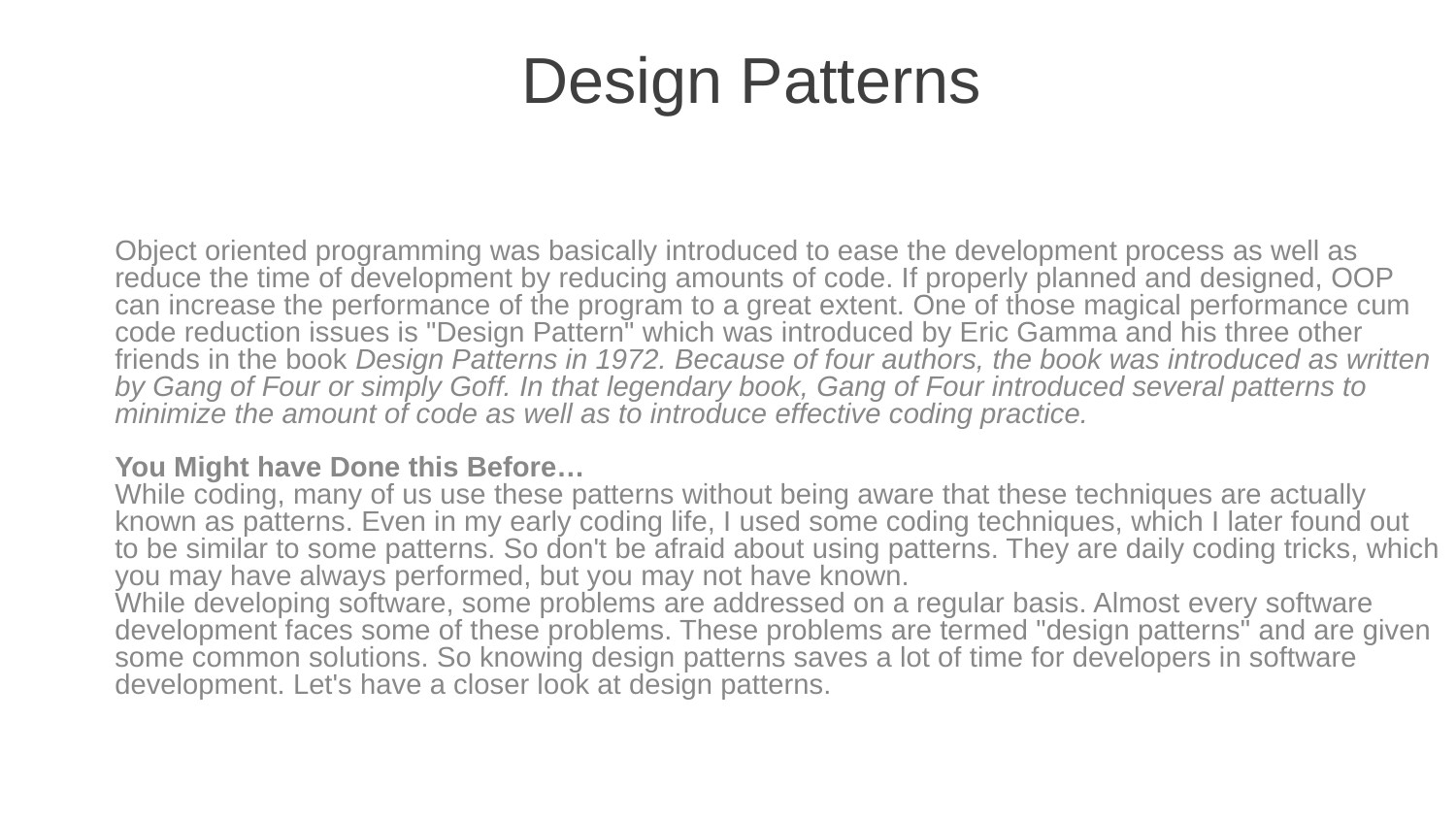

Design Patterns
Object oriented programming was basically introduced to ease the development process as well as reduce the time of development by reducing amounts of code. If properly planned and designed, OOP can increase the performance of the program to a great extent. One of those magical performance cum code reduction issues is "Design Pattern" which was introduced by Eric Gamma and his three other friends in the book Design Patterns in 1972. Because of four authors, the book was introduced as written by Gang of Four or simply Goff. In that legendary book, Gang of Four introduced several patterns to minimize the amount of code as well as to introduce effective coding practice.

You Might have Done this Before…
While coding, many of us use these patterns without being aware that these techniques are actually known as patterns. Even in my early coding life, I used some coding techniques, which I later found out to be similar to some patterns. So don't be afraid about using patterns. They are daily coding tricks, which you may have always performed, but you may not have known.
While developing software, some problems are addressed on a regular basis. Almost every software development faces some of these problems. These problems are termed "design patterns" and are given some common solutions. So knowing design patterns saves a lot of time for developers in software development. Let's have a closer look at design patterns.